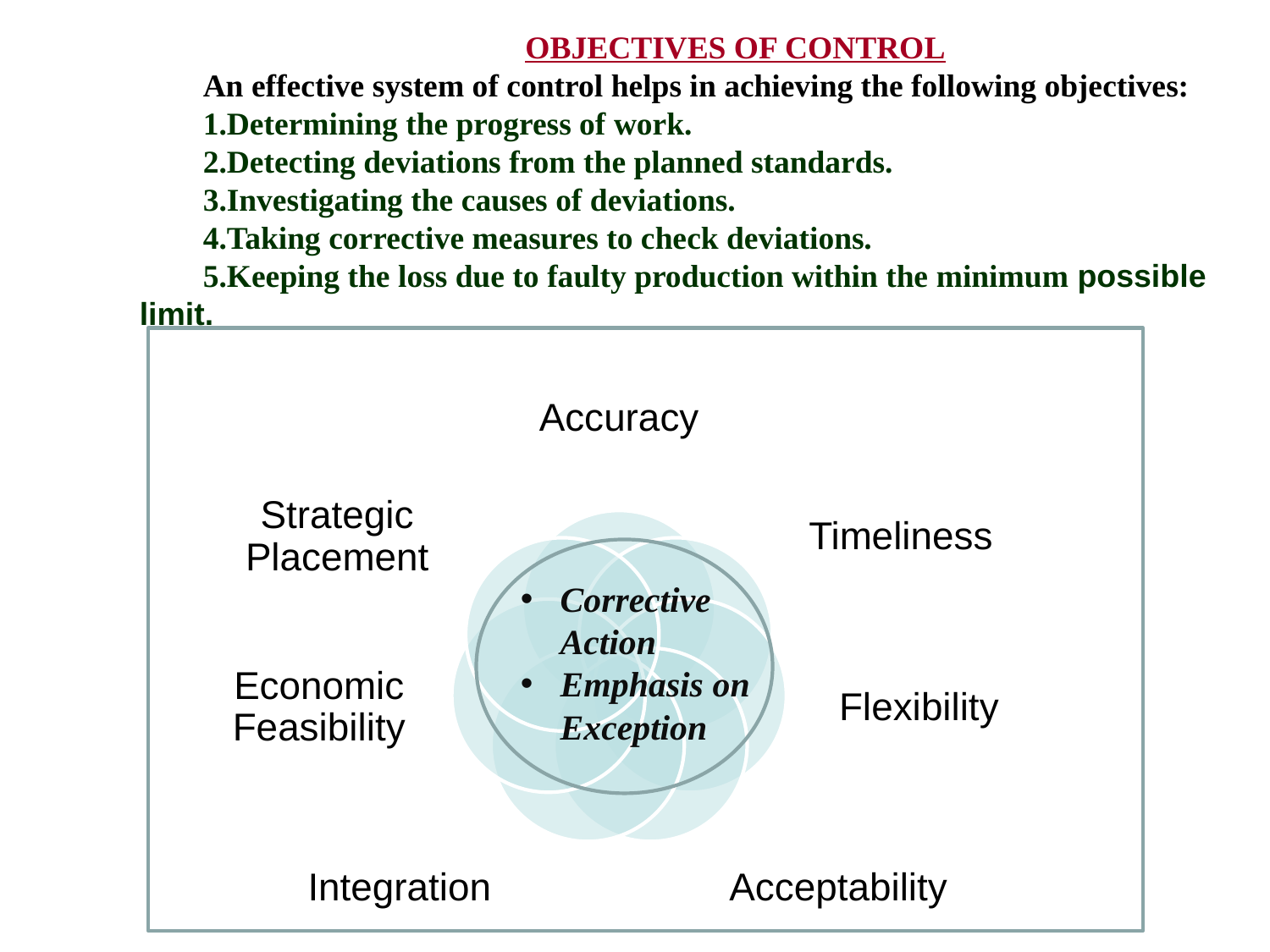

OBJECTIVES OF CONTROL
An effective system of control helps in achieving the following objectives:
Determining the progress of work.
Detecting deviations from the planned standards.
Investigating the causes of deviations.
Taking corrective measures to check deviations.
Keeping the loss due to faulty production within the minimum possible limit.

Accuracy
Timeliness
Flexibility
Acceptability
Integration
Economic Feasibility
Strategic Placement

Corrective Action
Emphasis on Exception